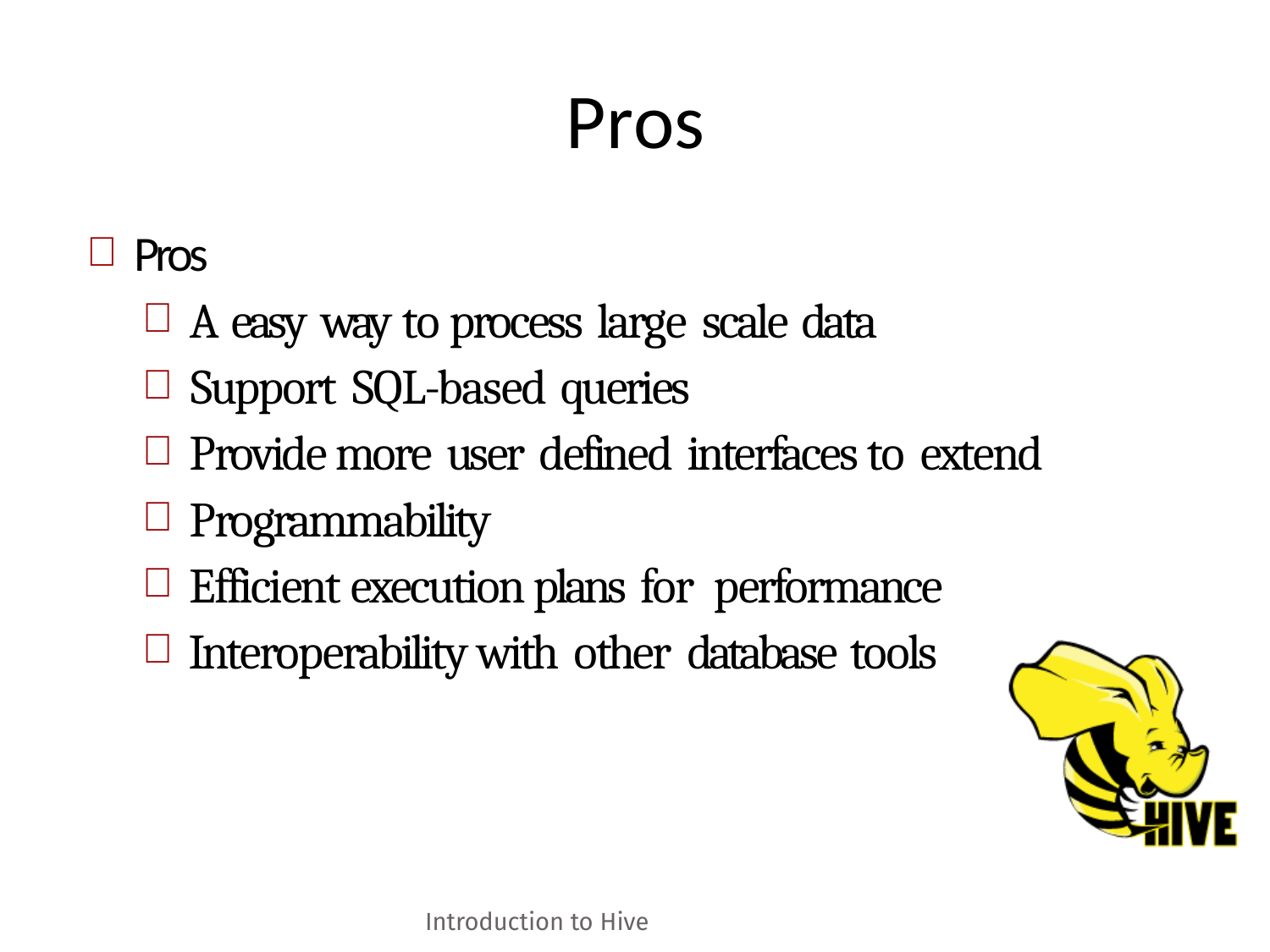

# Pros
Pros
A easy  way  to process  large  scale data
Support  SQL-based queries
Provide more  user  defined  interfaces to extend
Programmability
Efficient execution plans  for  performance
Interoperability with  other  database tools

Introduction to Hive